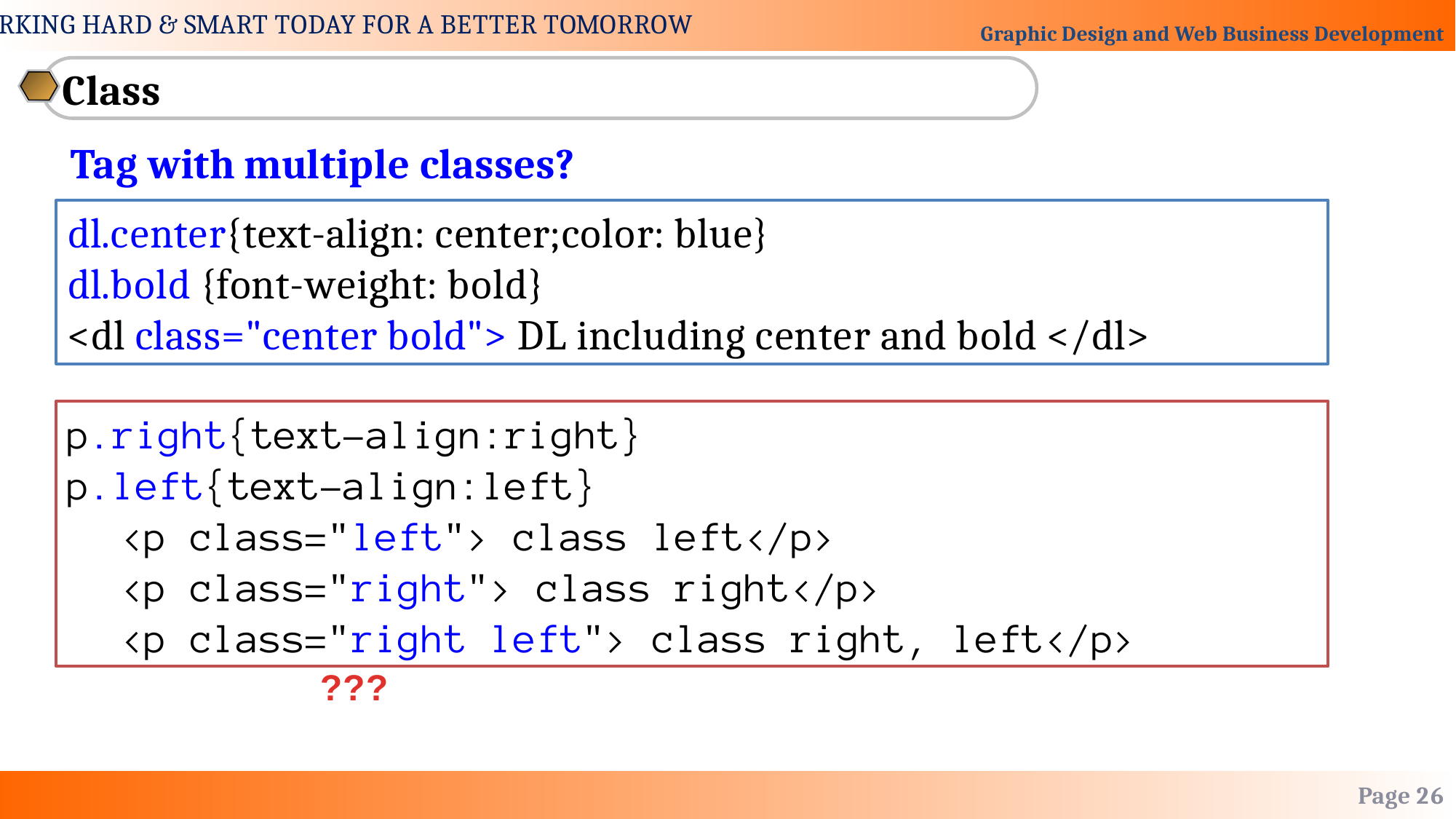

Class

Tag with multiple classes?
dl.center{text-align: center;color: blue}
dl.bold {font-weight: bold}
<dl class="center bold"> DL including center and bold </dl>
p.right{text-align:right}
p.left{text-align:left}
<p class="left"> class left</p>
<p class="right"> class right</p>
<p class="right left"> class right, left</p>
???
Page 26